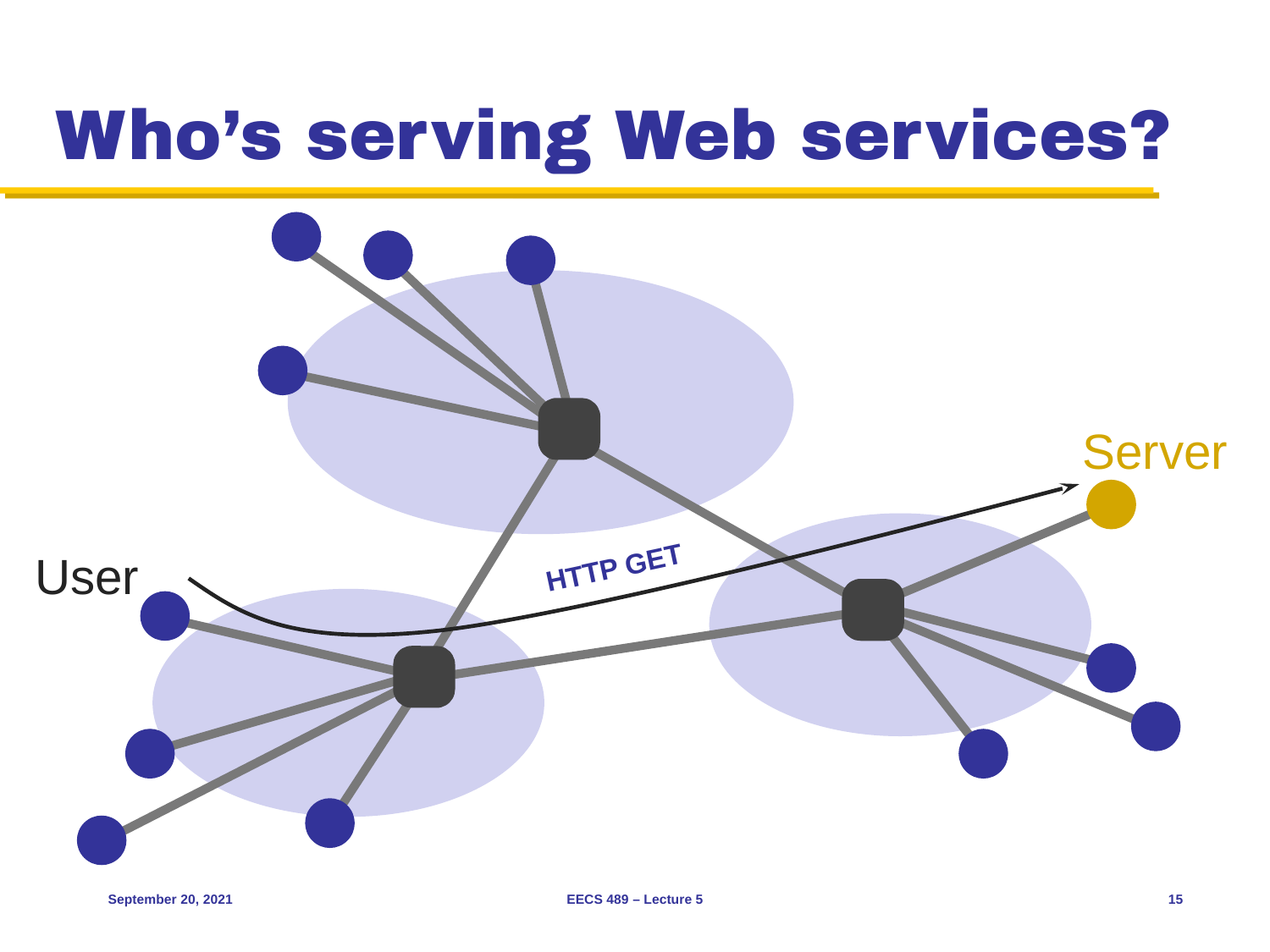

# Who’s serving Web services?

Server

User
HTTP GET

September 20, 2021
EECS 489 – Lecture 5
15